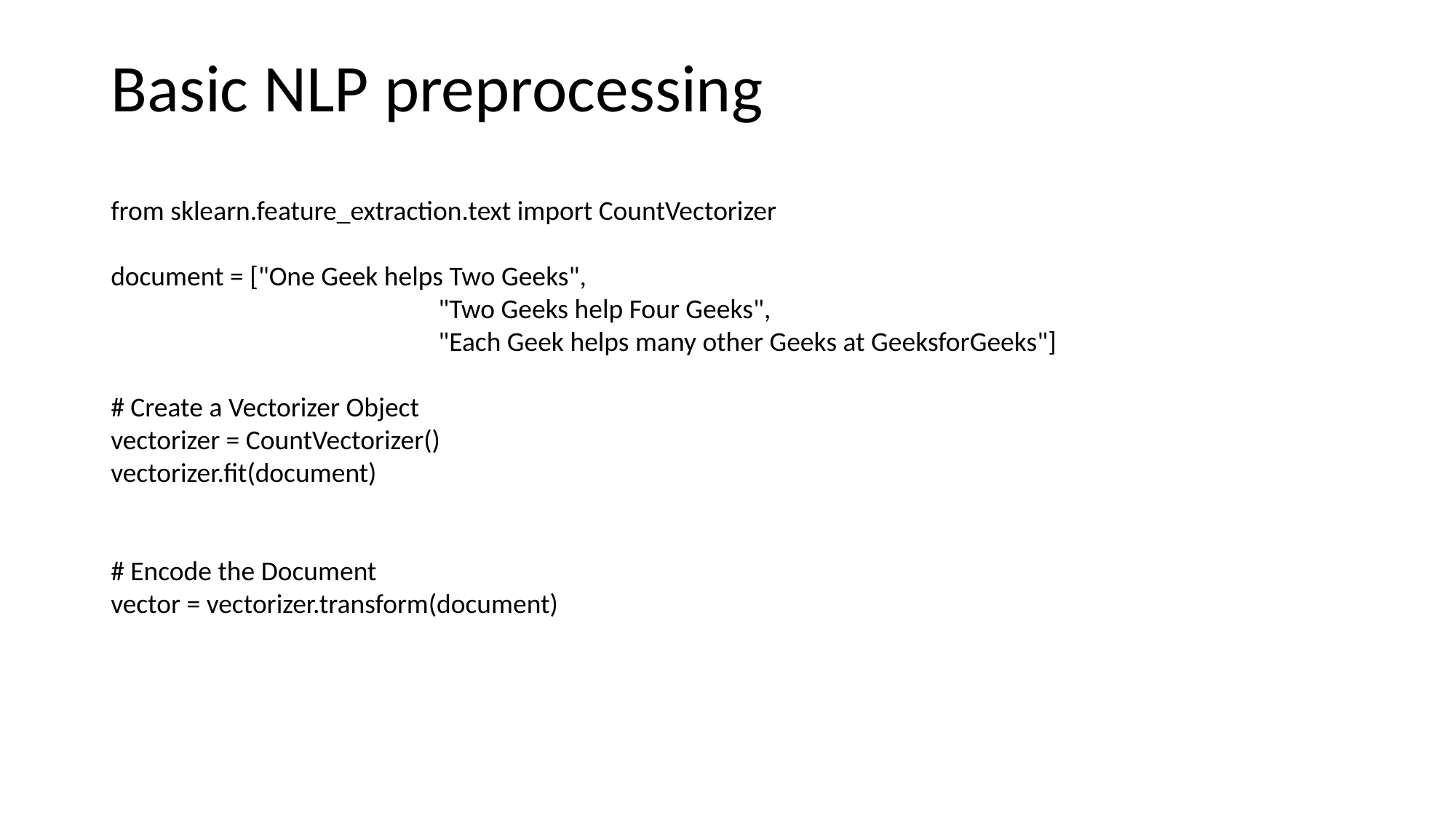

Vocabulary:  {'one': 9, 'geek': 3, 'helps': 7, 'two': 11, 'geeks': 4, 'help': 6, 'four': 2, 'each': 1, 'many': 8, 'other': 10, 'at': 0, 'geeksforgeeks': 5}
Vocabulary:  {'one': 9, 'geek': 3, 'helps': 7, 'two': 11, 'geeks': 4, 'help': 6, 'four': 2, 'each': 1, 'many': 8, 'other': 10, 'at': 0, 'geeksforgeeks': 5}
# Basic NLP preprocessing

from sklearn.feature_extraction.text import CountVectorizer

document = ["One Geek helps Two Geeks",
			"Two Geeks help Four Geeks",
			"Each Geek helps many other Geeks at GeeksforGeeks"]

# Create a Vectorizer Object
vectorizer = CountVectorizer()
vectorizer.fit(document)

# Encode the Document
vector = vectorizer.transform(document)